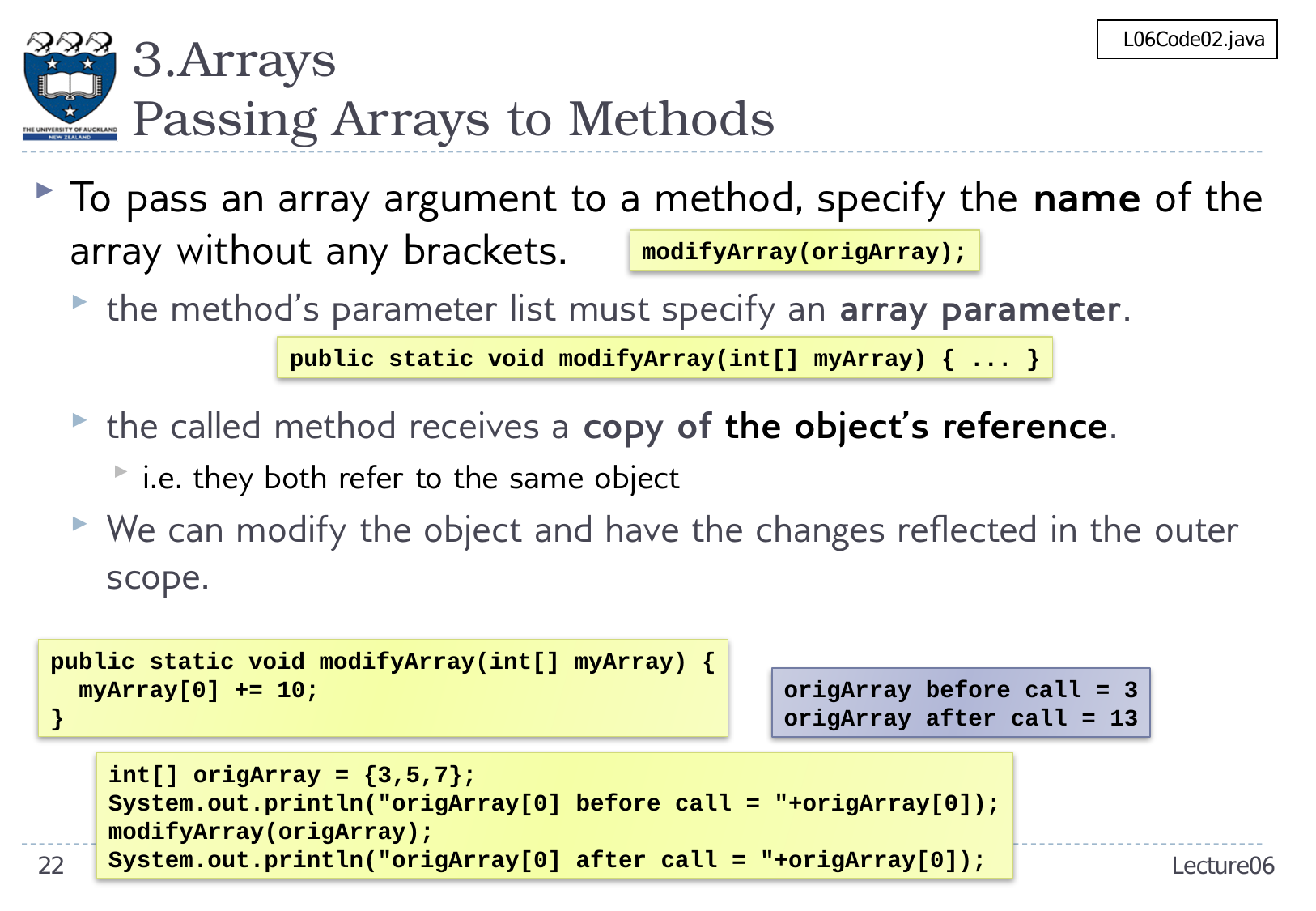

# 3.Arrays Passing Arrays to Methods
L06Code02.java
To pass an array argument to a method, specify the name of the array without any brackets.
the method’s parameter list must specify an array parameter.

the called method receives a copy of the object’s reference.
i.e. they both refer to the same object
We can modify the object and have the changes reflected in the outer scope.

modifyArray(origArray);
public static void modifyArray(int[] myArray) { ... }
public static void modifyArray(int[] myArray) {
  myArray[0] += 10;
}
origArray before call = 3
origArray after call = 13
int[] origArray = {3,5,7};
System.out.println("origArray[0] before call = "+origArray[0]);
modifyArray(origArray);
System.out.println("origArray[0] after call = "+origArray[0]);
22
Lecture06